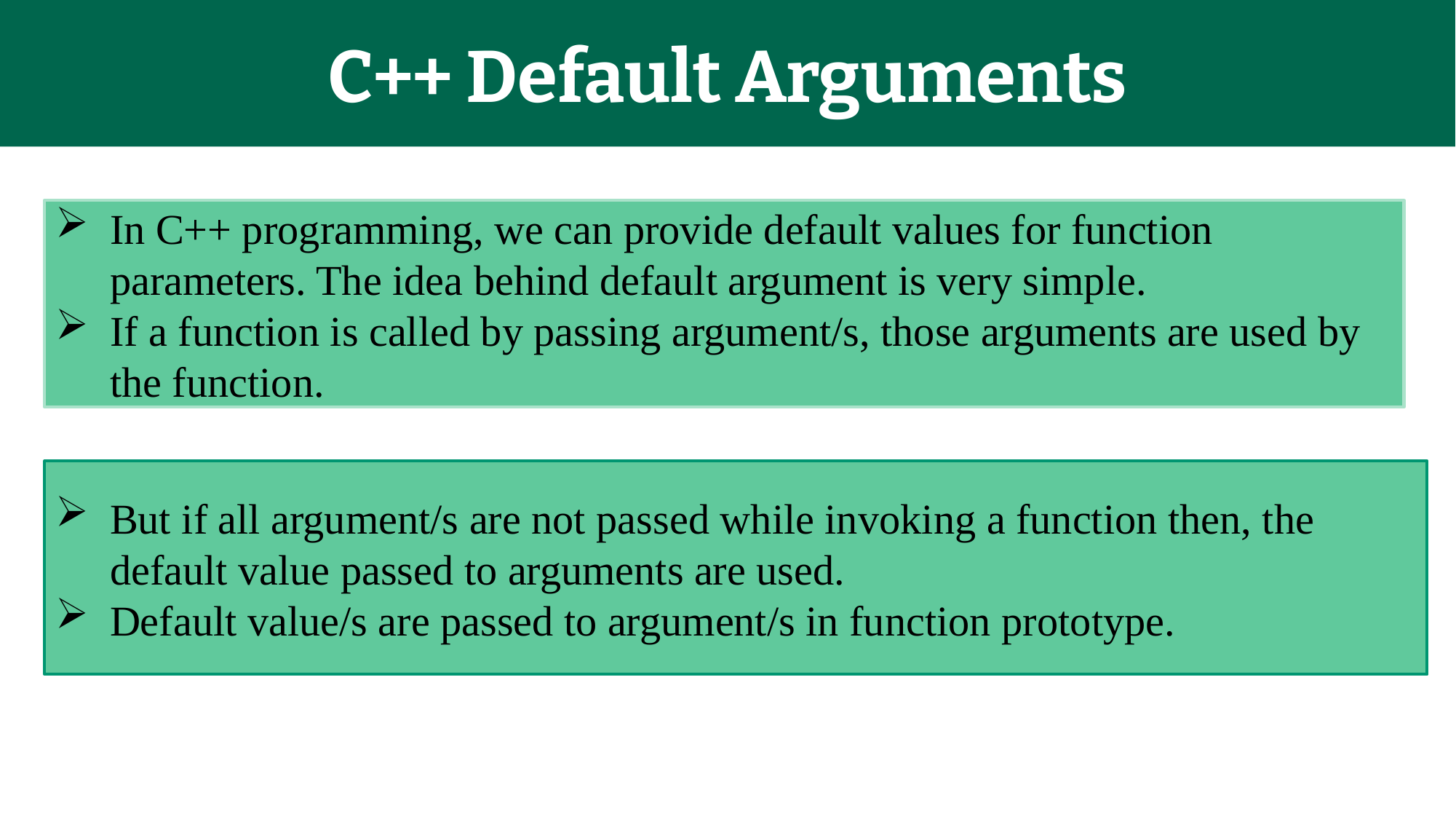

# C++ Default Arguments
In C++ programming, we can provide default values for function parameters. The idea behind default argument is very simple.
If a function is called by passing argument/s, those arguments are used by the function.
But if all argument/s are not passed while invoking a function then, the default value passed to arguments are used.
Default value/s are passed to argument/s in function prototype.